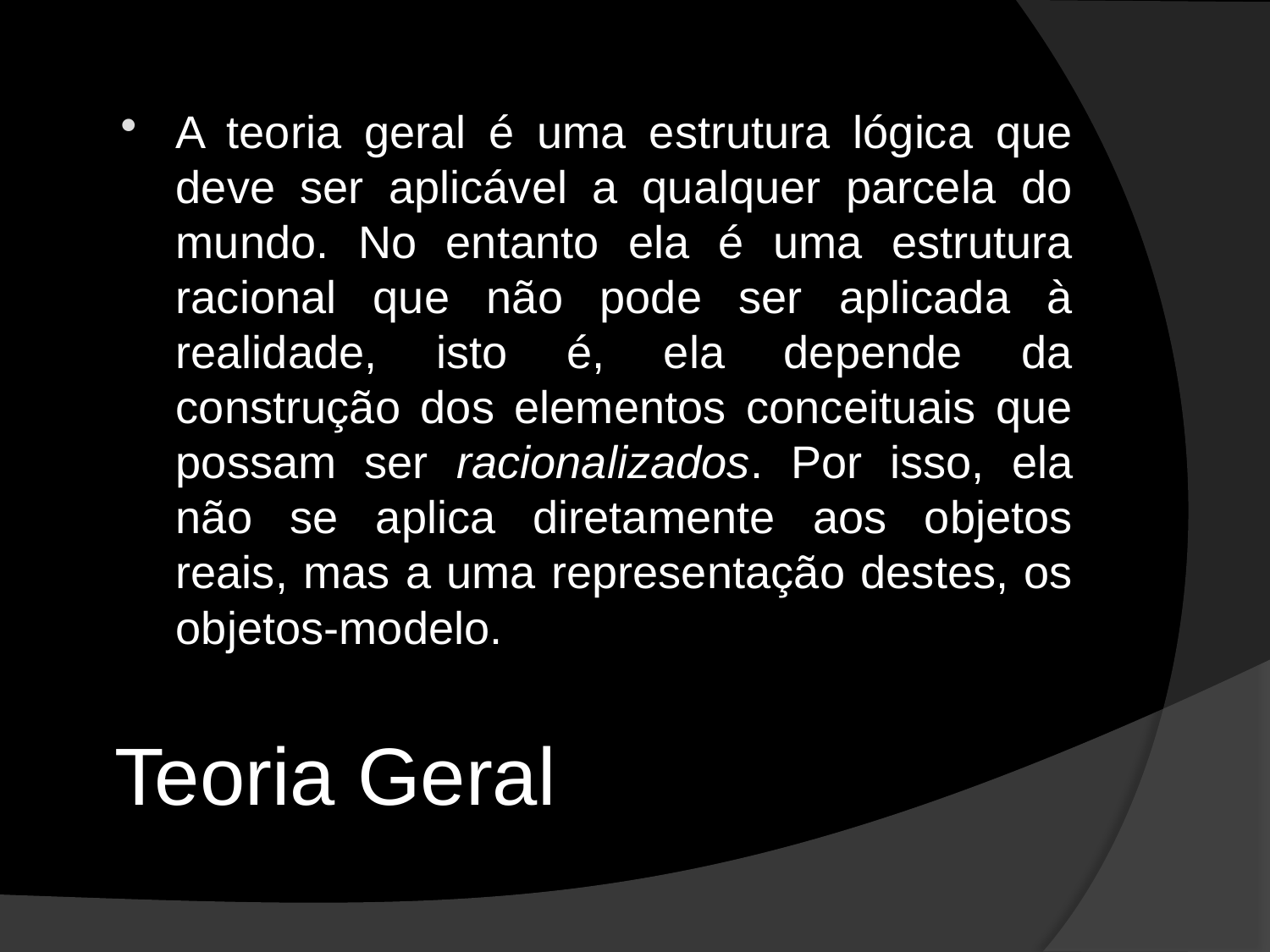

A teoria geral é uma estrutura lógica que deve ser aplicável a qualquer parcela do mundo. No entanto ela é uma estrutura racional que não pode ser aplicada à realidade, isto é, ela depende da construção dos elementos conceituais que possam ser racionalizados. Por isso, ela não se aplica diretamente aos objetos reais, mas a uma representação destes, os objetos-modelo.
# Teoria Geral